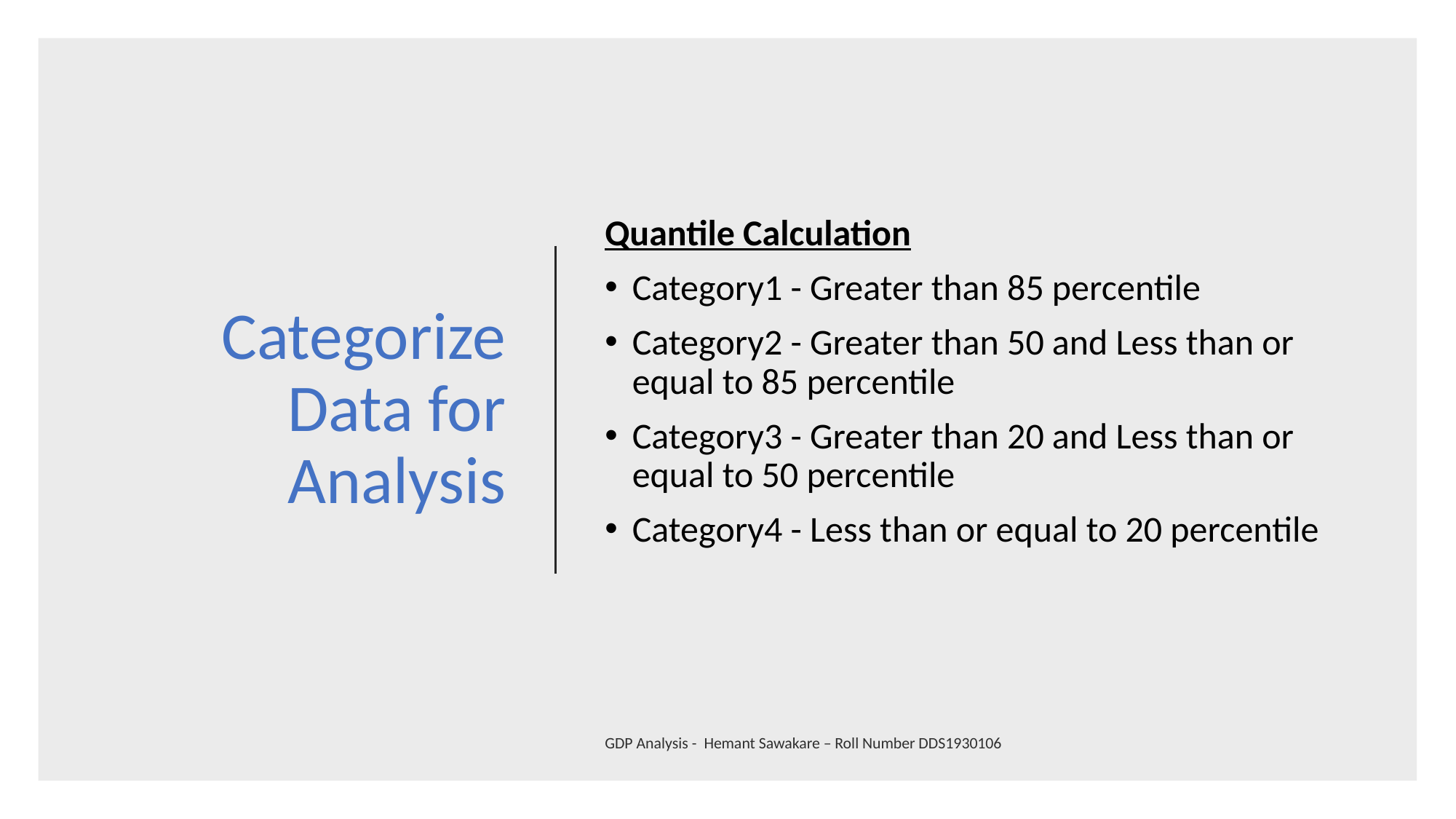

# Categorize Data for Analysis
Quantile Calculation
Category1 - Greater than 85 percentile
Category2 - Greater than 50 and Less than or equal to 85 percentile
Category3 - Greater than 20 and Less than or equal to 50 percentile
Category4 - Less than or equal to 20 percentile

GDP Analysis -  Hemant Sawakare – Roll Number DDS1930106